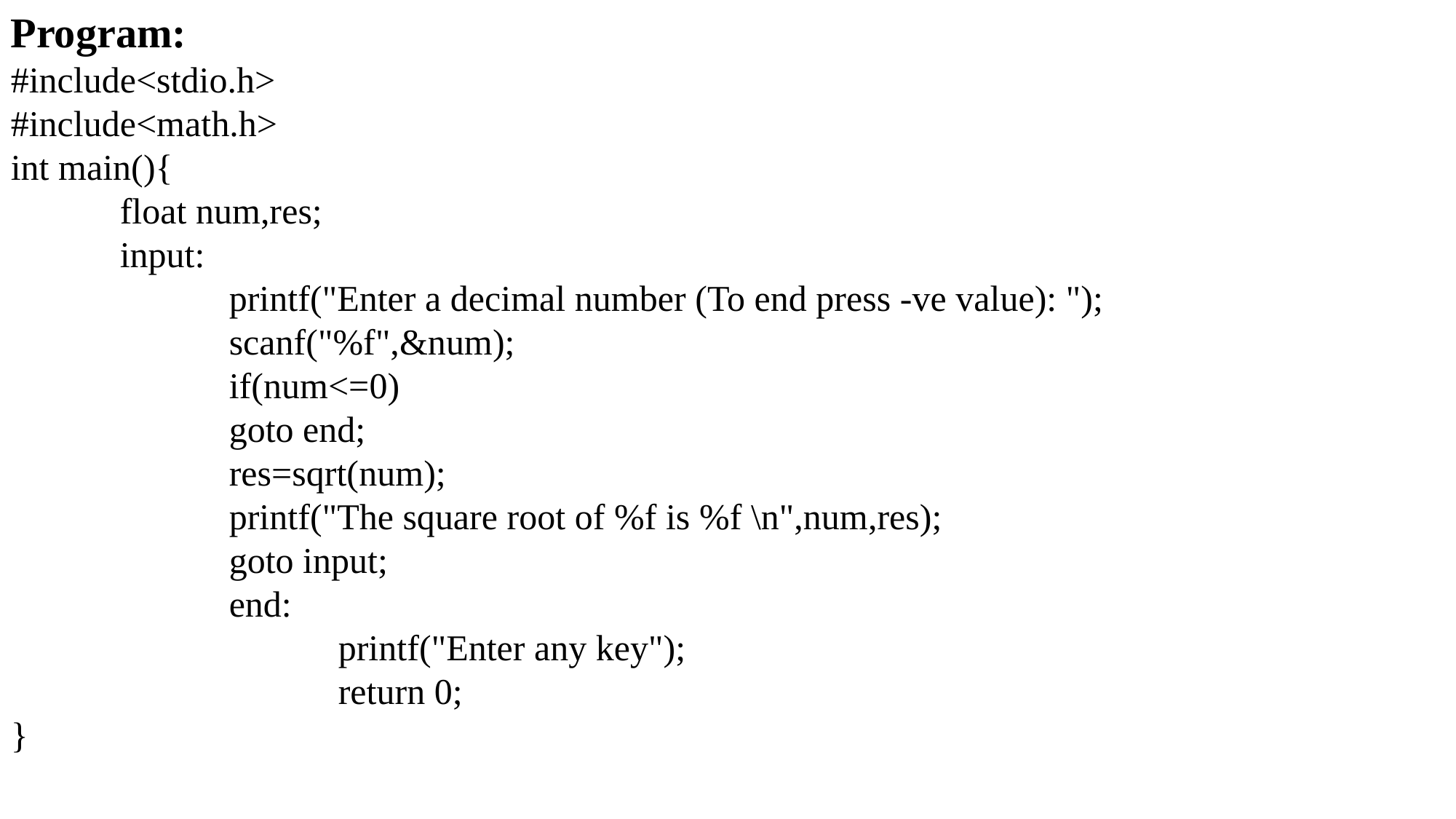

Program:
#include<stdio.h>
#include<math.h>
int main(){
	float num,res;
	input:
		printf("Enter a decimal number (To end press -ve value): ");
		scanf("%f",&num);
		if(num<=0)
		goto end;
		res=sqrt(num);
		printf("The square root of %f is %f \n",num,res);
		goto input;
		end:
			printf("Enter any key");
			return 0;
}